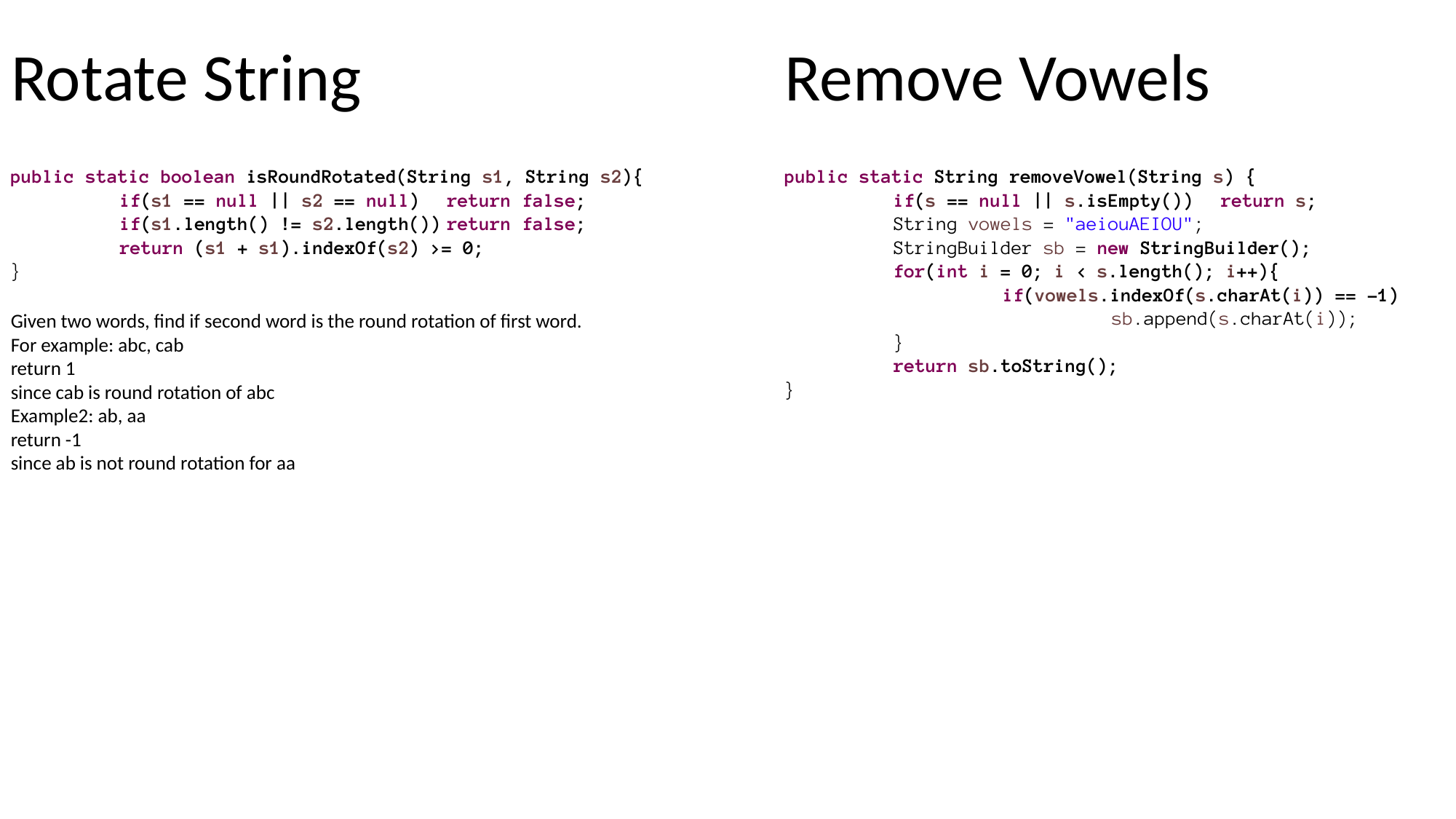

# Rotate String
Remove Vowels
public static boolean isRoundRotated(String s1, String s2){
	if(s1 == null || s2 == null)	return false;
	if(s1.length() != s2.length())	return false;
	return (s1 + s1).indexOf(s2) >= 0;
}
public static String removeVowel(String s) {
	if(s == null || s.isEmpty())	return s;
	String vowels = "aeiouAEIOU";
	StringBuilder sb = new StringBuilder();
	for(int i = 0; i < s.length(); i++){
		if(vowels.indexOf(s.charAt(i)) == -1)
			sb.append(s.charAt(i));
	}
	return sb.toString();
}
Given two words, find if second word is the round rotation of first word.
For example: abc, cab
return 1
since cab is round rotation of abc
Example2: ab, aa
return -1
since ab is not round rotation for aa